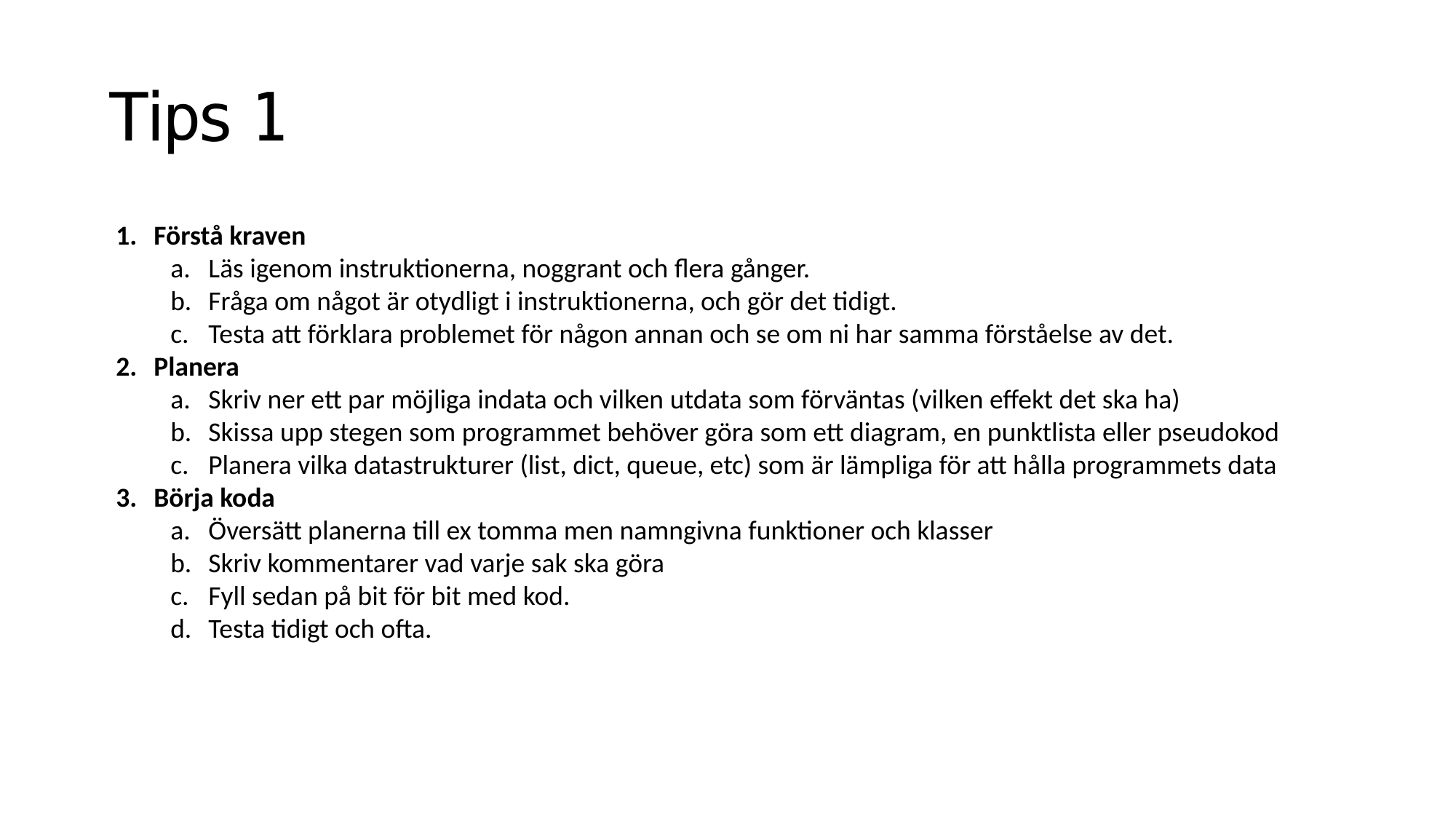

# Tips 1
Förstå kraven
Läs igenom instruktionerna, noggrant och flera gånger.
Fråga om något är otydligt i instruktionerna, och gör det tidigt.
Testa att förklara problemet för någon annan och se om ni har samma förståelse av det.
Planera
Skriv ner ett par möjliga indata och vilken utdata som förväntas (vilken effekt det ska ha)
Skissa upp stegen som programmet behöver göra som ett diagram, en punktlista eller pseudokod
Planera vilka datastrukturer (list, dict, queue, etc) som är lämpliga för att hålla programmets data
Börja koda
Översätt planerna till ex tomma men namngivna funktioner och klasser
Skriv kommentarer vad varje sak ska göra
Fyll sedan på bit för bit med kod.
Testa tidigt och ofta.